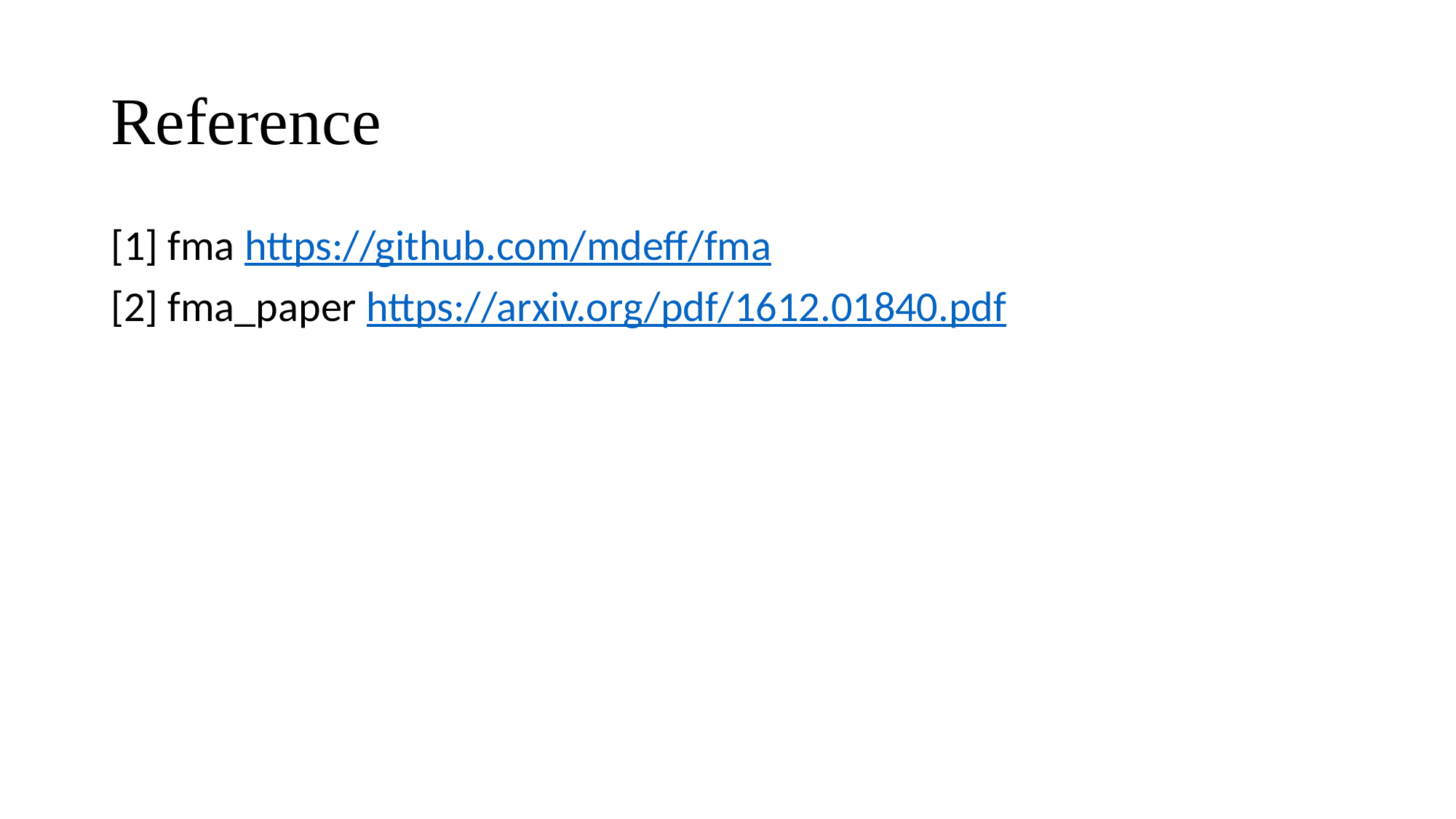

# Reference
[1] fma https://github.com/mdeff/fma
[2] fma_paper https://arxiv.org/pdf/1612.01840.pdf